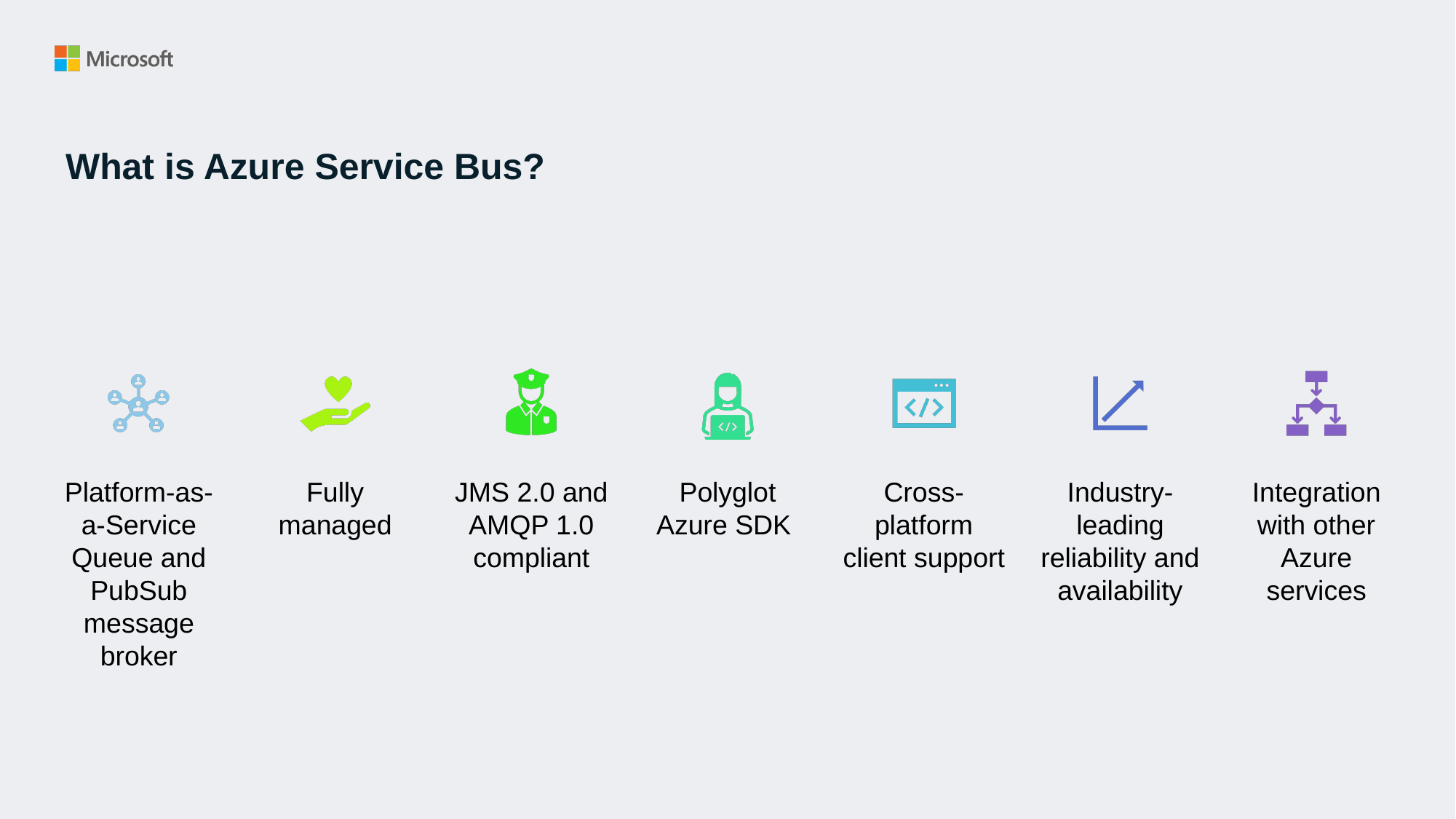

# What is Azure Service Bus?
Platform-as-a-Service Queue and PubSub message broker
Fully managed
JMS 2.0 and AMQP 1.0 compliant
Polyglot Azure SDK
Cross-platform client support
Industry-leading reliability and availability
Integration with other Azure services